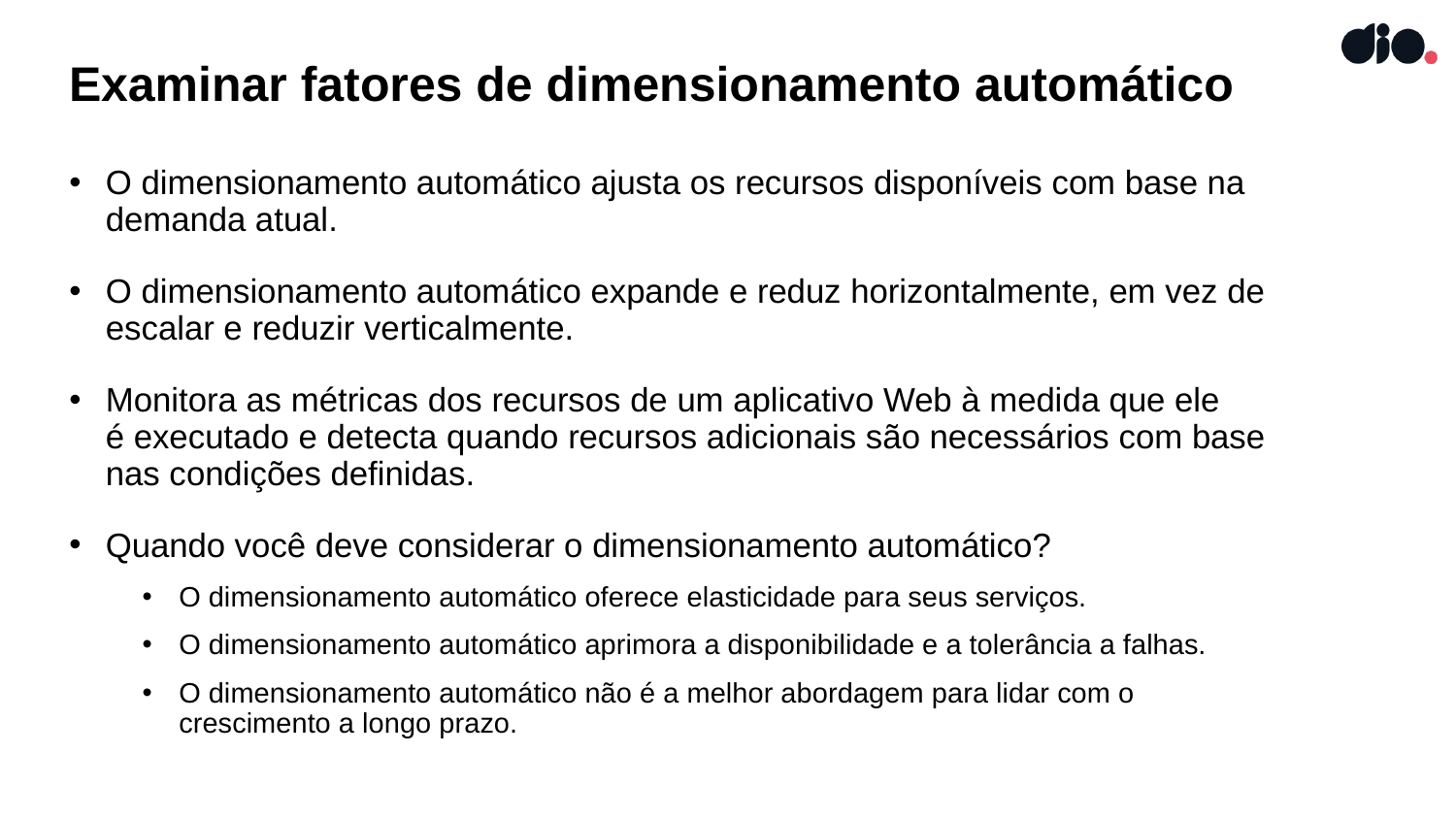

# Examinar fatores de dimensionamento automático
O dimensionamento automático ajusta os recursos disponíveis com base na demanda atual.
O dimensionamento automático expande e reduz horizontalmente, em vez de escalar e reduzir verticalmente.
Monitora as métricas dos recursos de um aplicativo Web à medida que ele
é executado e detecta quando recursos adicionais são necessários com base
nas condições definidas.
Quando você deve considerar o dimensionamento automático?
O dimensionamento automático oferece elasticidade para seus serviços.
O dimensionamento automático aprimora a disponibilidade e a tolerância a falhas.
O dimensionamento automático não é a melhor abordagem para lidar com o crescimento a longo prazo.